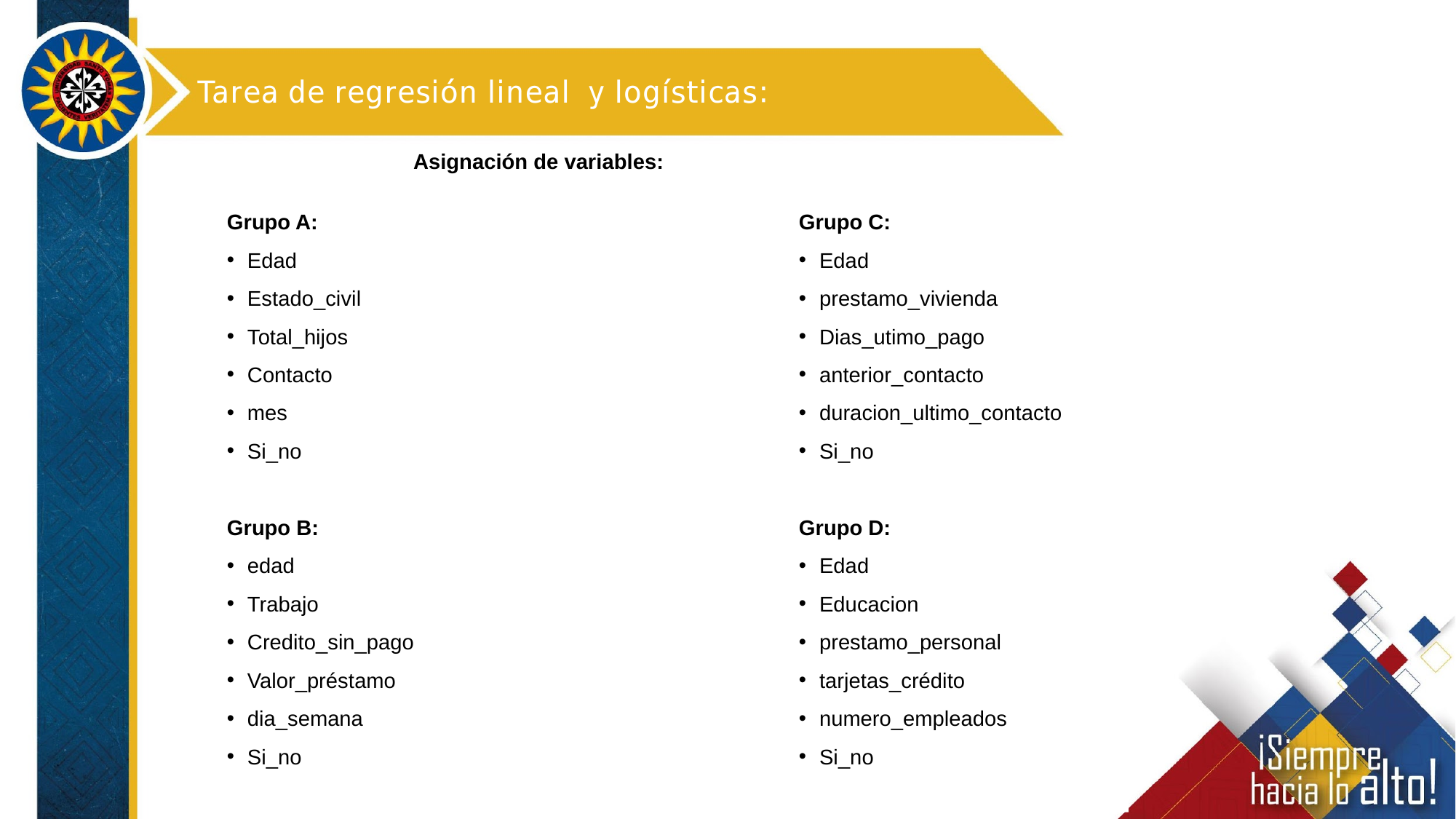

Tarea de regresión lineal  y logísticas:
Asignación de variables:
Grupo A:
Edad
Estado_civil
Total_hijos
Contacto
mes
Si_no

Grupo B:
edad
Trabajo
Credito_sin_pago
Valor_préstamo
dia_semana
Si_no
Grupo C:
Edad
prestamo_vivienda
Dias_utimo_pago
anterior_contacto
duracion_ultimo_contacto
Si_no

Grupo D:
Edad
Educacion
prestamo_personal
tarjetas_crédito
numero_empleados
Si_no